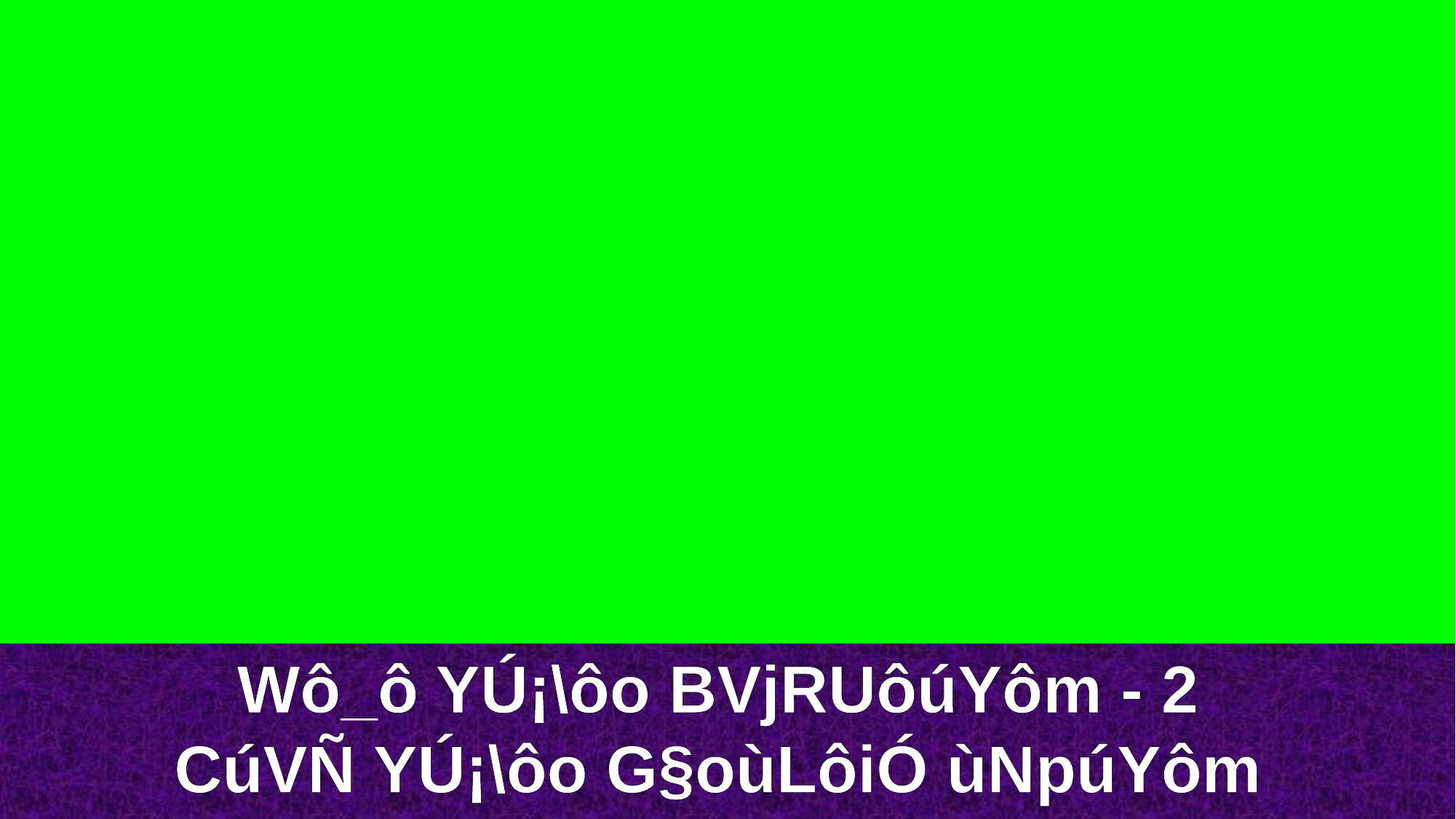

Wô_ô YÚ¡\ôo BVjRUôúYôm - 2
CúVÑ YÚ¡\ôo G§oùLôiÓ ùNpúYôm